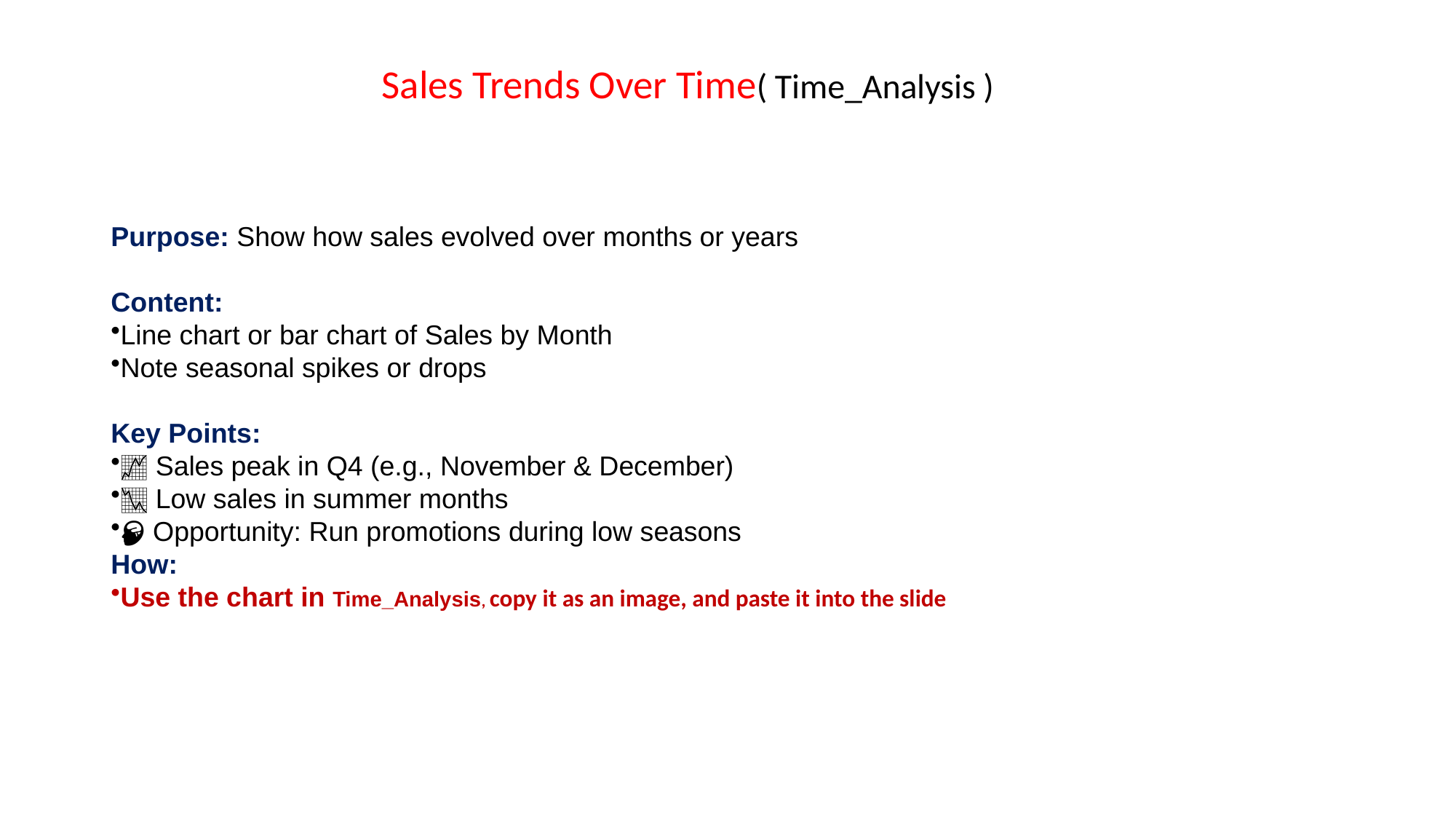

# Sales Trends Over Time( Time_Analysis )
Purpose: Show how sales evolved over months or years

Content:
Line chart or bar chart of Sales by Month
Note seasonal spikes or drops

Key Points:
📈 Sales peak in Q4 (e.g., November & December)
📉 Low sales in summer months
🧠 Opportunity: Run promotions during low seasons
How:
Use the chart in Time_Analysis, copy it as an image, and paste it into the slide